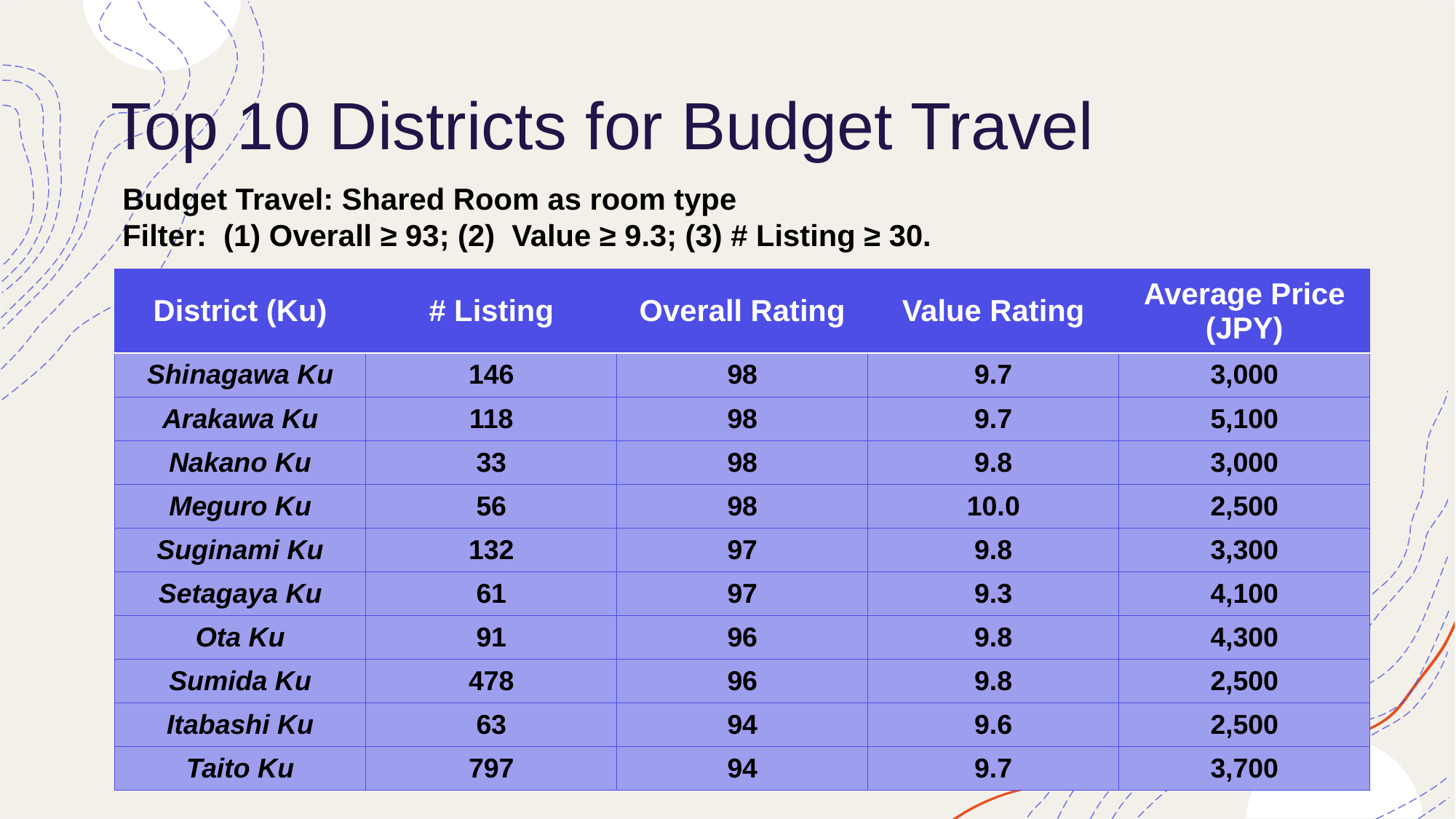

# Top 10 Districts for Budget Travel
Budget Travel: Shared Room as room type
Filter:  (1) Overall ≥ 93; (2)  Value ≥ 9.3; (3) # Listing ≥ 30.
| District (Ku) | # Listing | Overall Rating | Value Rating | Average Price (JPY) |
| --- | --- | --- | --- | --- |
| Shinagawa Ku | 146 | 98 | 9.7 | 3,000 |
| Arakawa Ku | 118 | 98 | 9.7 | 5,100 |
| Nakano Ku | 33 | 98 | 9.8 | 3,000 |
| Meguro Ku | 56 | 98 | 10.0 | 2,500 |
| Suginami Ku | 132 | 97 | 9.8 | 3,300 |
| Setagaya Ku | 61 | 97 | 9.3 | 4,100 |
| Ota Ku | 91 | 96 | 9.8 | 4,300 |
| Sumida Ku | 478 | 96 | 9.8 | 2,500 |
| Itabashi Ku | 63 | 94 | 9.6 | 2,500 |
| Taito Ku | 797 | 94 | 9.7 | 3,700 |